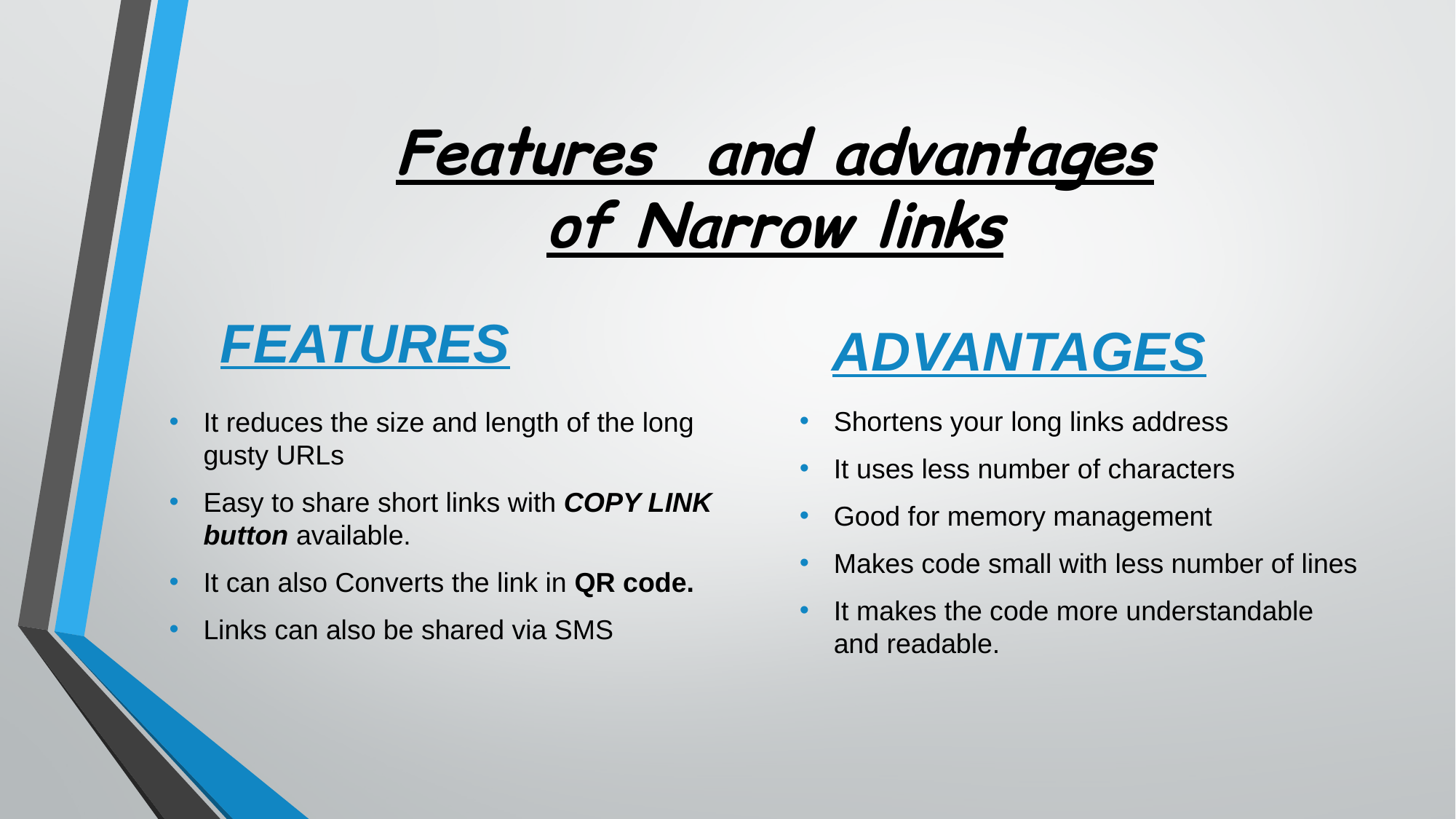

# Features  and advantages of Narrow links
FEATURES
ADVANTAGES
Shortens your long links address
It uses less number of characters
Good for memory management
Makes code small with less number of lines
It makes the code more understandable and readable.

It reduces the size and length of the long gusty URLs
Easy to share short links with COPY LINK button available.
It can also Converts the link in QR code.
Links can also be shared via SMS